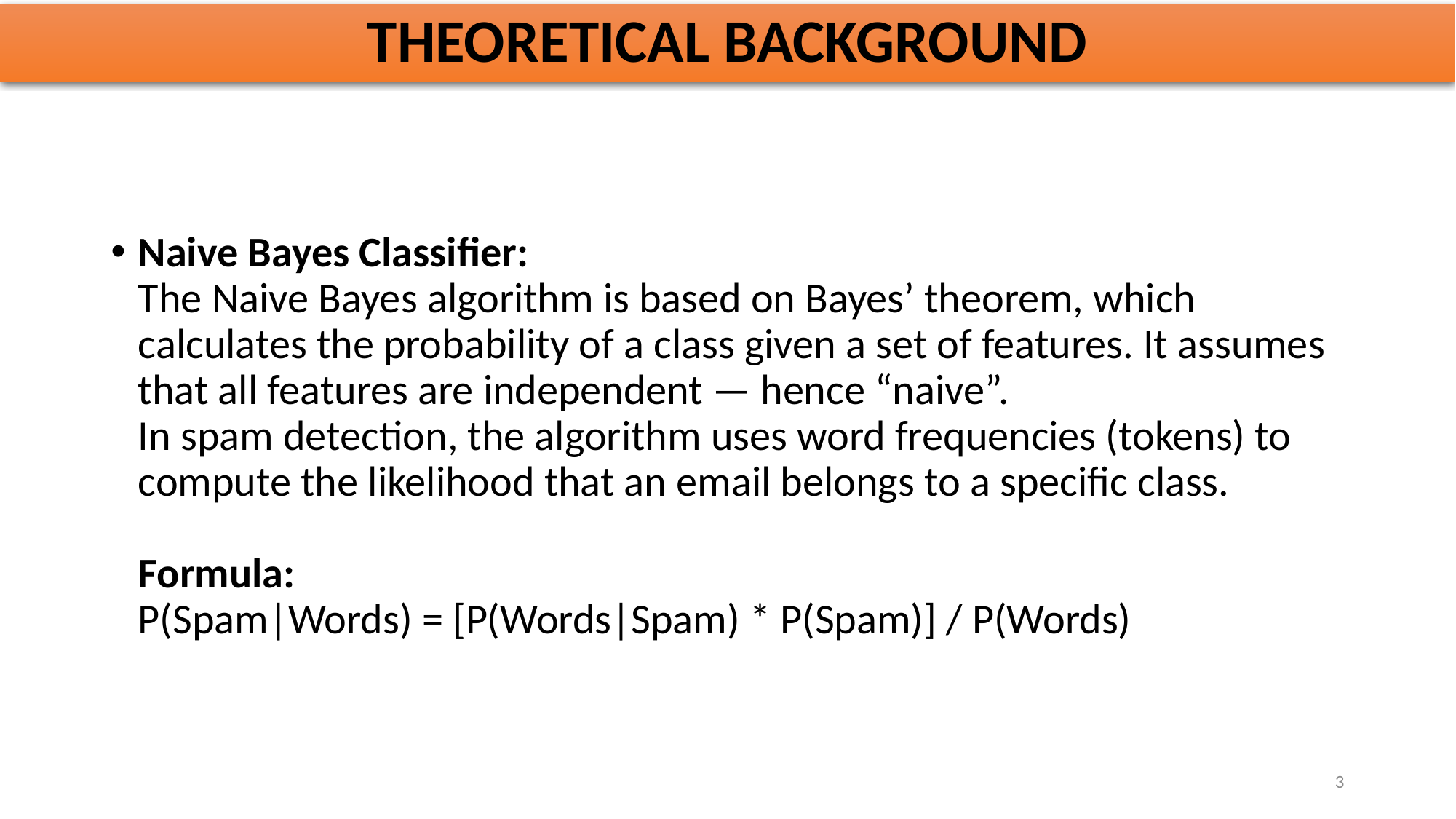

# THEORETICAL BACKGROUND

Naive Bayes Classifier:
The Naive Bayes algorithm is based on Bayes’ theorem, which calculates the probability of a class given a set of features. It assumes that all features are independent — hence “naive”.
In spam detection, the algorithm uses word frequencies (tokens) to compute the likelihood that an email belongs to a specific class.
Formula:
P(Spam|Words) = [P(Words|Spam) * P(Spam)] / P(Words)
3